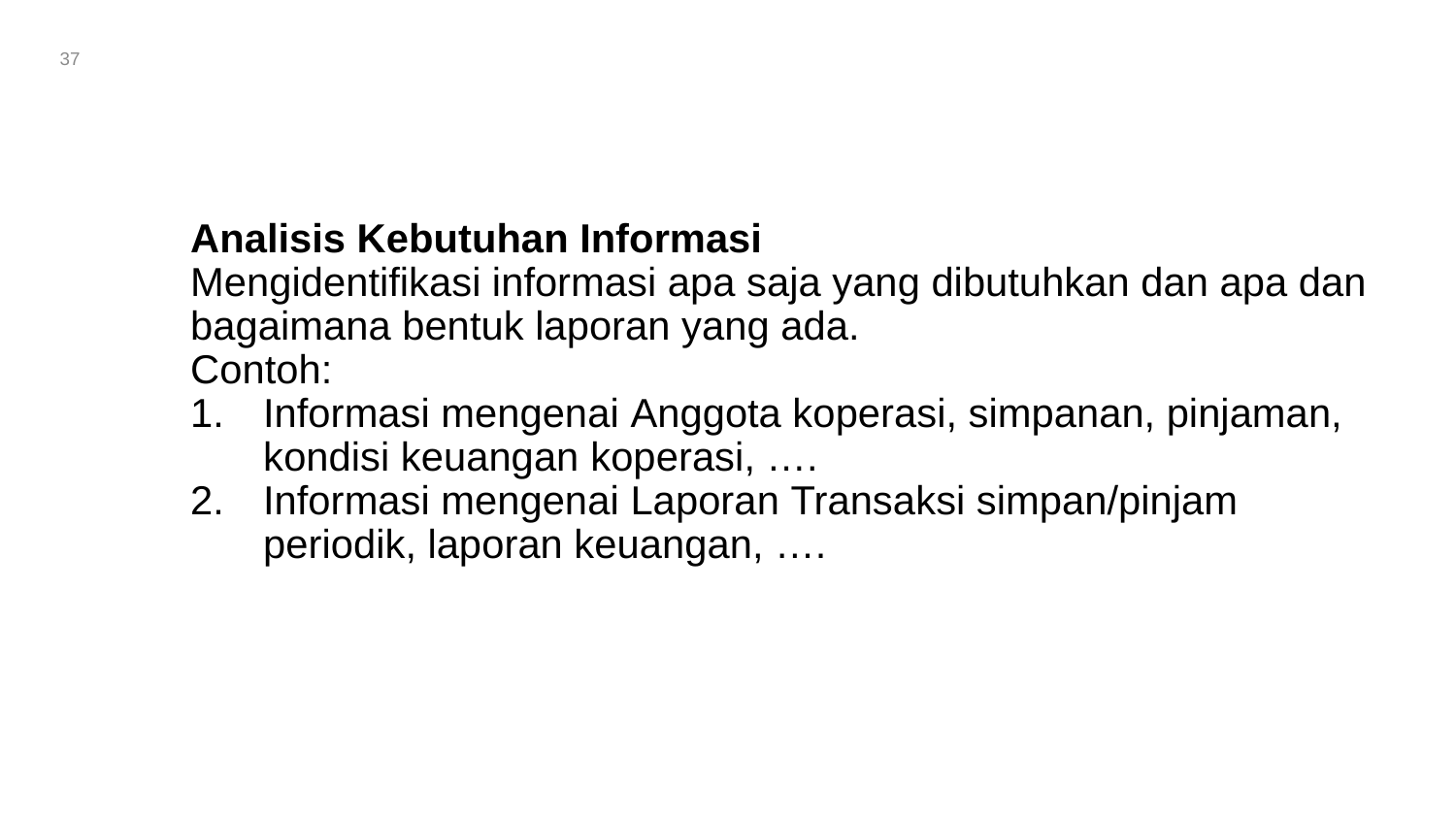

37

#

Analisis Kebutuhan Informasi
Mengidentifikasi informasi apa saja yang dibutuhkan dan apa dan bagaimana bentuk laporan yang ada.
Contoh:
Informasi mengenai Anggota koperasi, simpanan, pinjaman, kondisi keuangan koperasi, ….
Informasi mengenai Laporan Transaksi simpan/pinjam periodik, laporan keuangan, ….